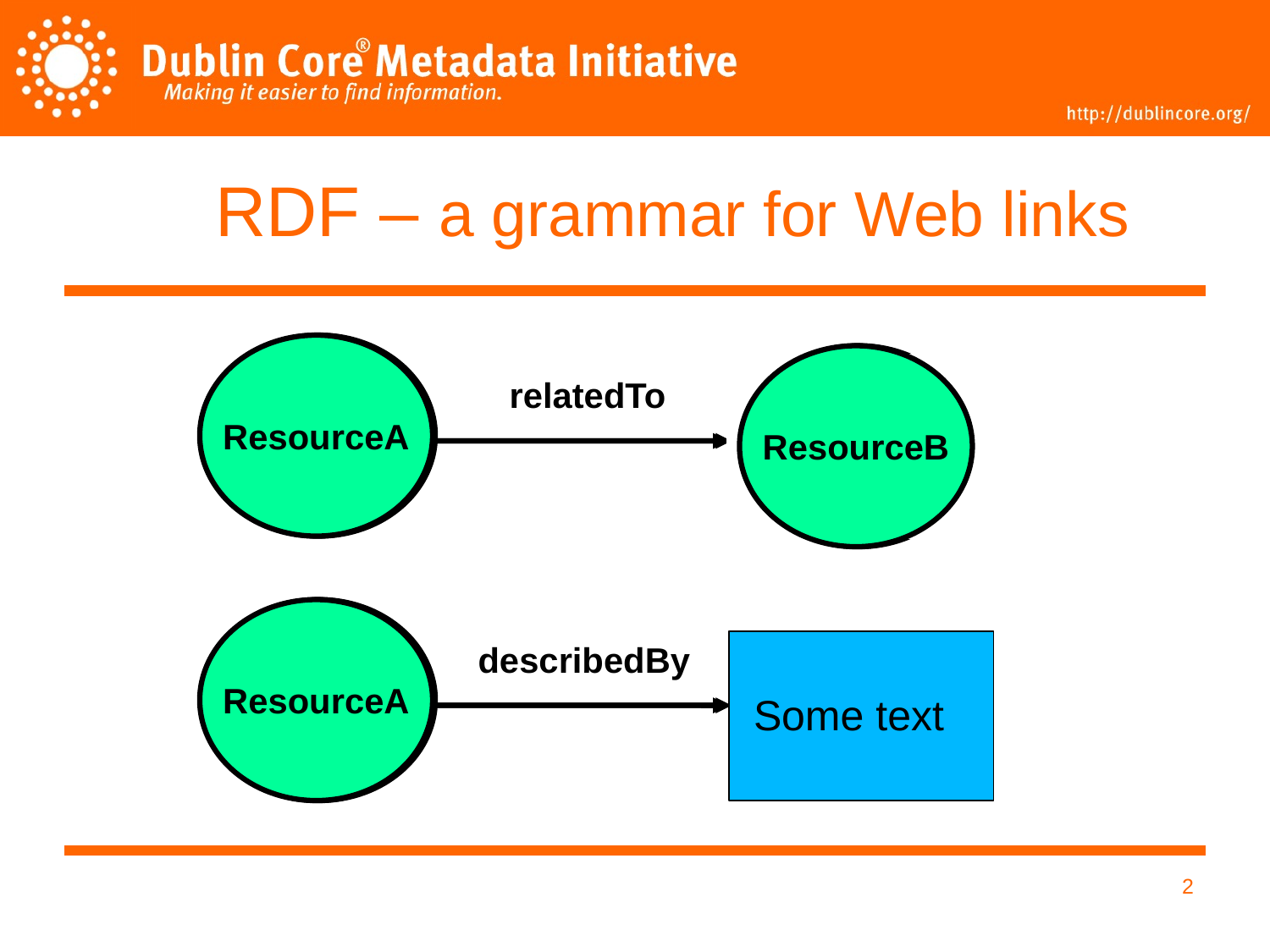

# RDF – a grammar for Web links

ResourceA
Resource
ResourceB

Resource

relatedTo

ResourceA
Resource
describedBy

 Some text

2